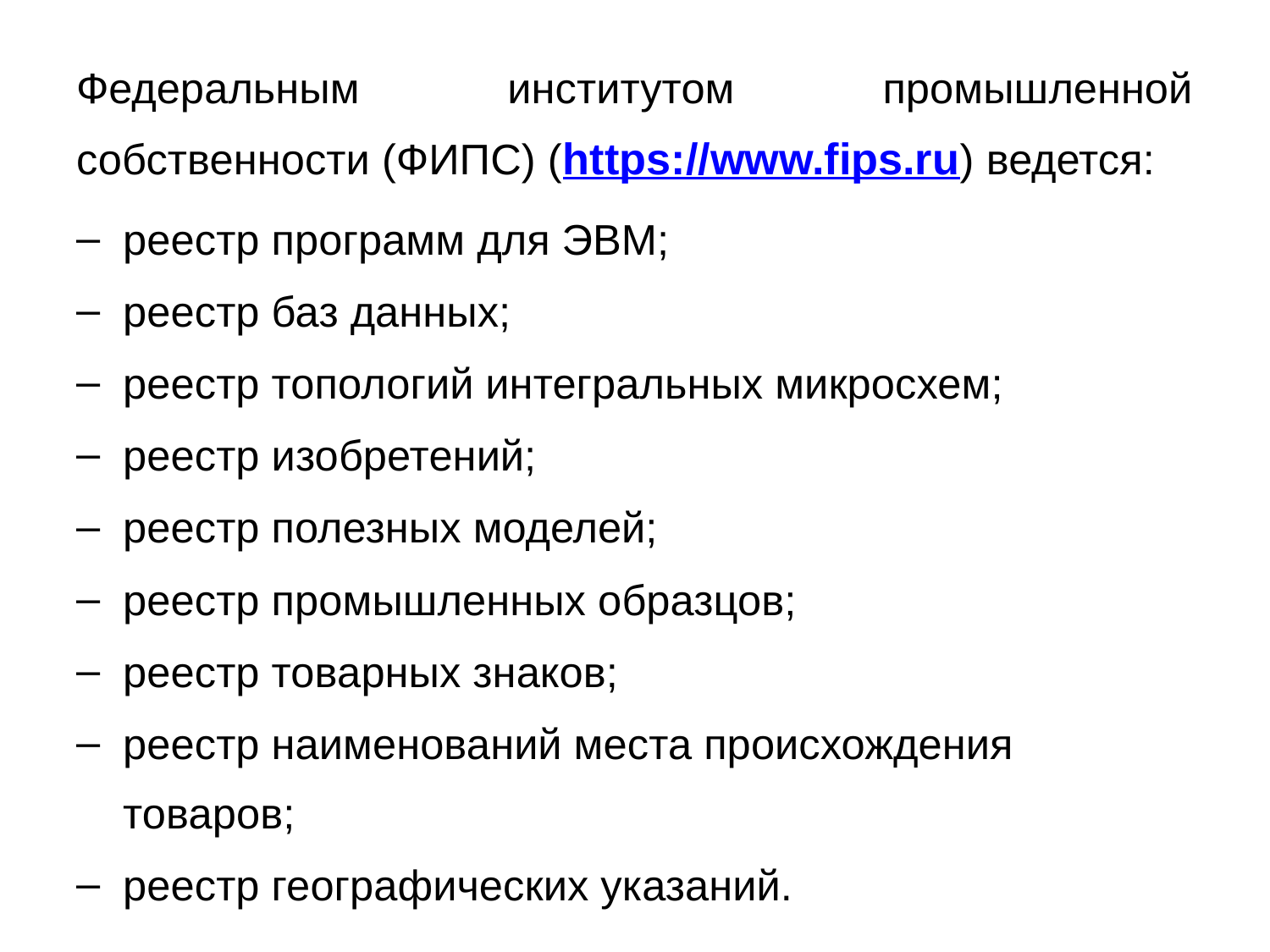

Федеральным институтом промышленной собственности (ФИПС) (https://www.fips.ru) ведется:
реестр программ для ЭВМ;
реестр баз данных;
реестр топологий интегральных микросхем;
реестр изобретений;
реестр полезных моделей;
реестр промышленных образцов;
реестр товарных знаков;
реестр наименований места происхождения товаров;
реестр географических указаний.